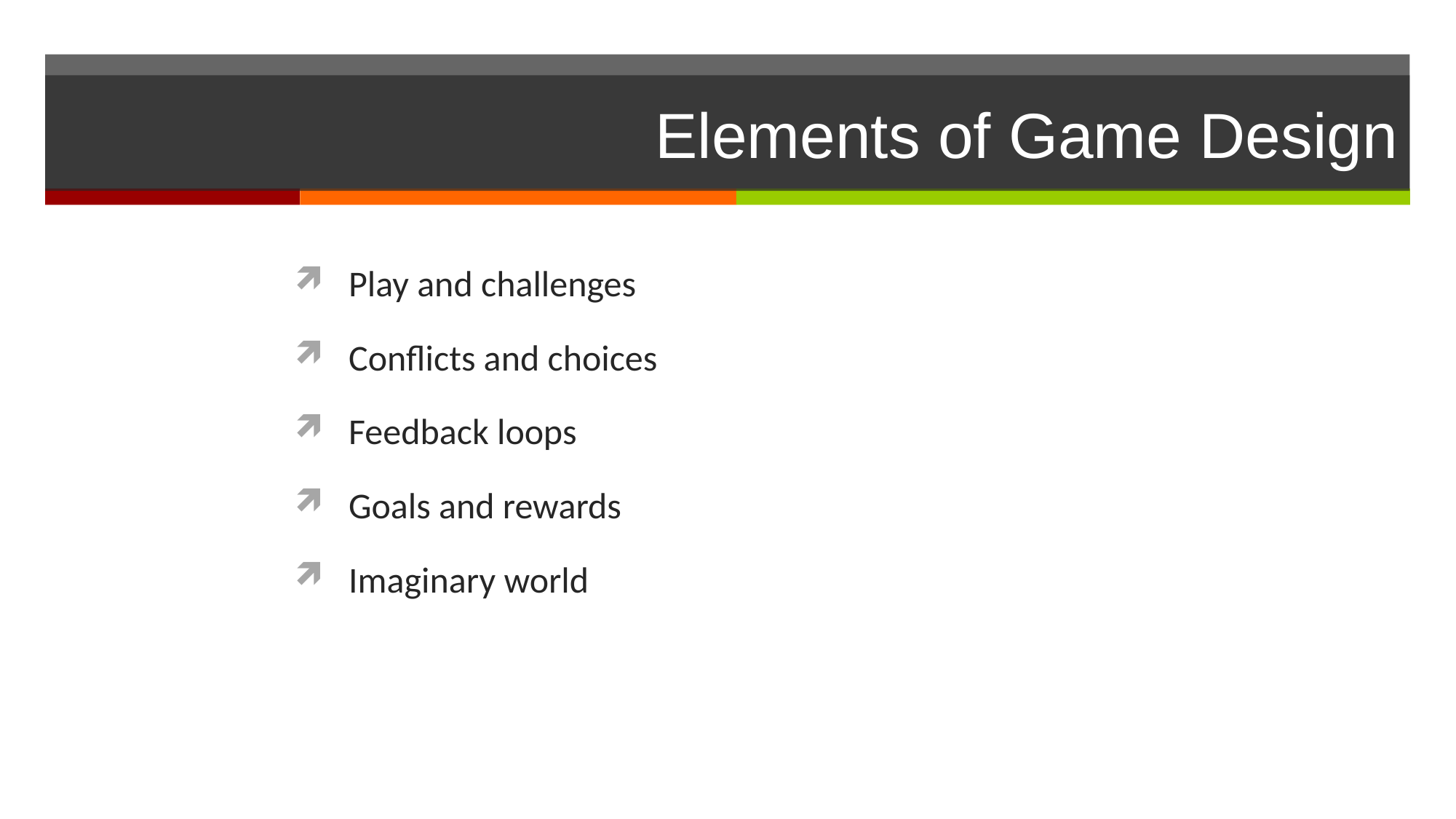

# Elements of Game Design
Play and challenges
Conflicts and choices
Feedback loops
Goals and rewards
Imaginary world